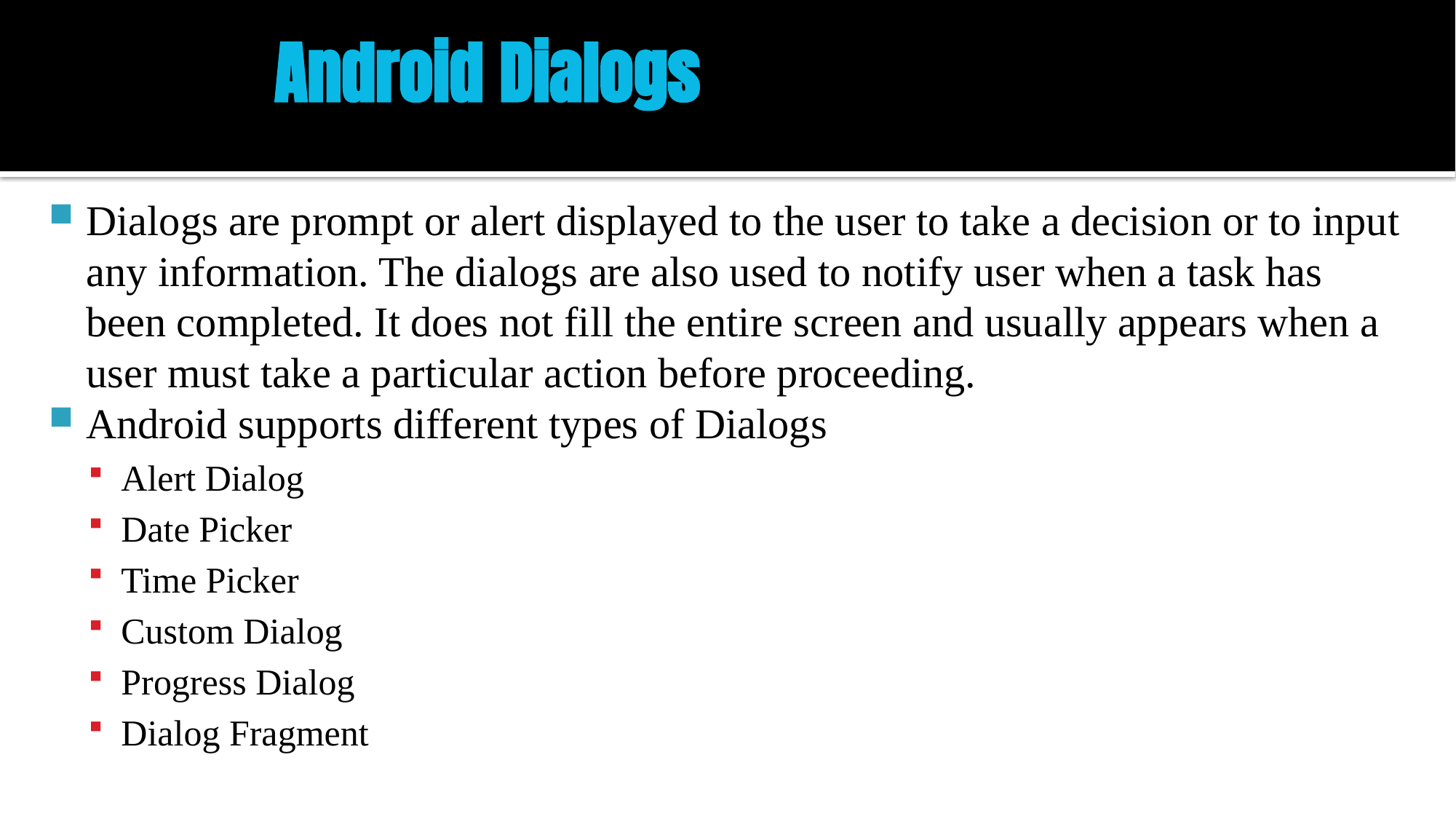

# Android Dialogs
Dialogs are prompt or alert displayed to the user to take a decision or to input any information. The dialogs are also used to notify user when a task has been completed. It does not fill the entire screen and usually appears when a user must take a particular action before proceeding.
Android supports different types of Dialogs
Alert Dialog
Date Picker
Time Picker
Custom Dialog
Progress Dialog
Dialog Fragment